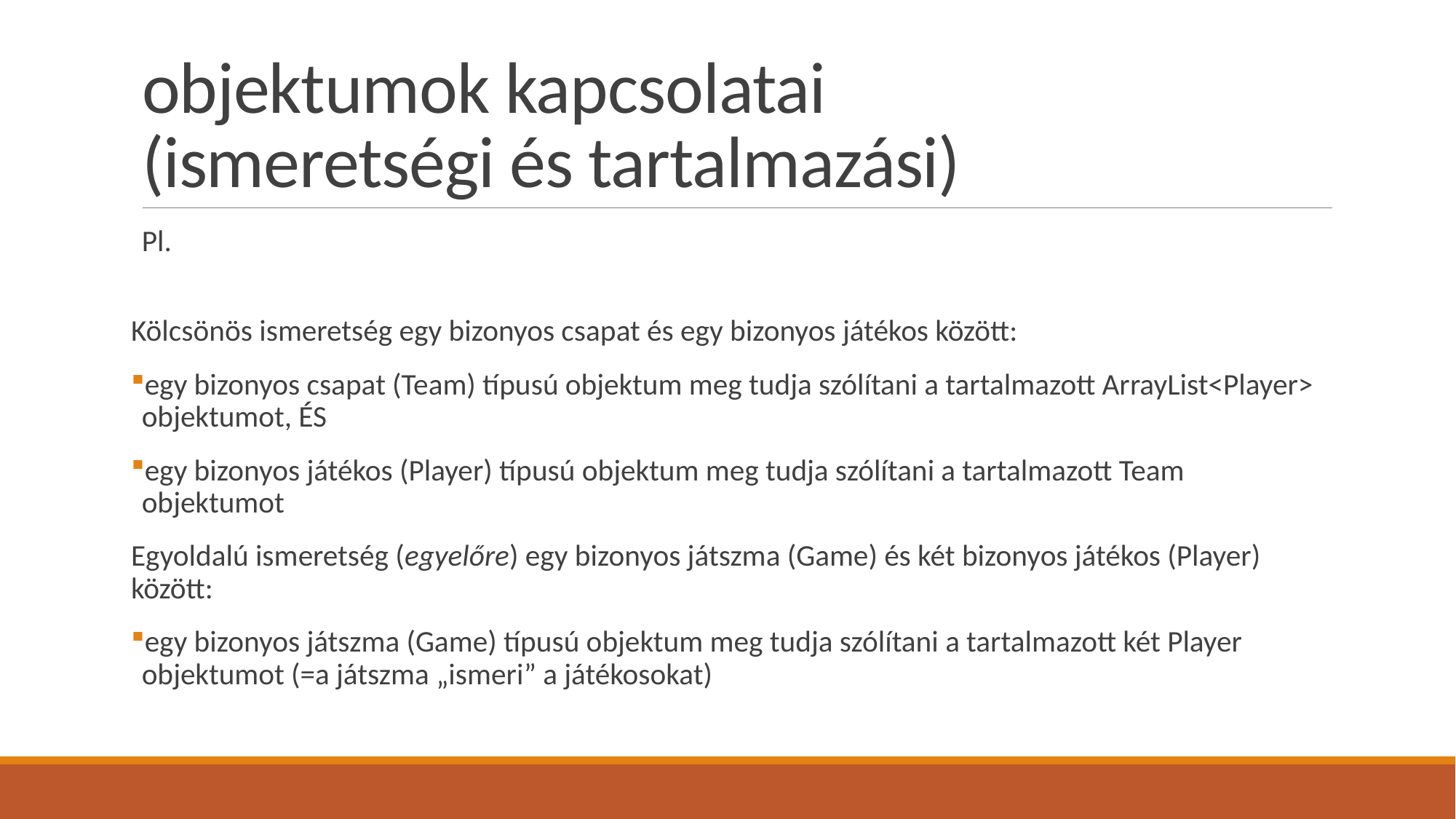

# objektumok kapcsolatai (ismeretségi és tartalmazási)
Pl.
Kölcsönös ismeretség egy bizonyos csapat és egy bizonyos játékos között:
egy bizonyos csapat (Team) típusú objektum meg tudja szólítani a tartalmazott ArrayList<Player> objektumot, ÉS
egy bizonyos játékos (Player) típusú objektum meg tudja szólítani a tartalmazott Team objektumot
Egyoldalú ismeretség (egyelőre) egy bizonyos játszma (Game) és két bizonyos játékos (Player) között:
egy bizonyos játszma (Game) típusú objektum meg tudja szólítani a tartalmazott két Player objektumot (=a játszma „ismeri” a játékosokat)